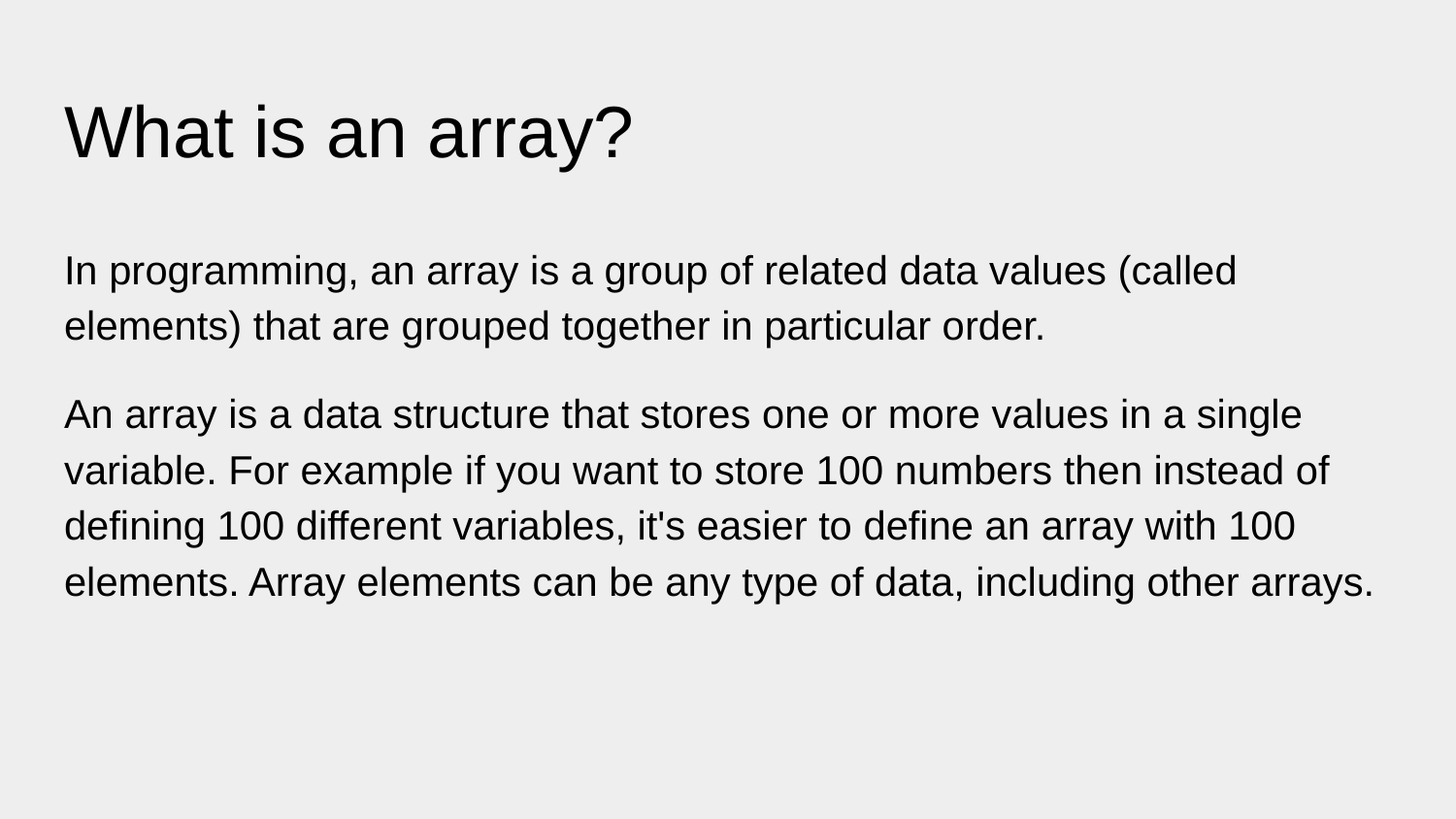

# What is an array?
In programming, an array is a group of related data values (called elements) that are grouped together in particular order.
An array is a data structure that stores one or more values in a single variable. For example if you want to store 100 numbers then instead of defining 100 different variables, it's easier to define an array with 100 elements. Array elements can be any type of data, including other arrays.